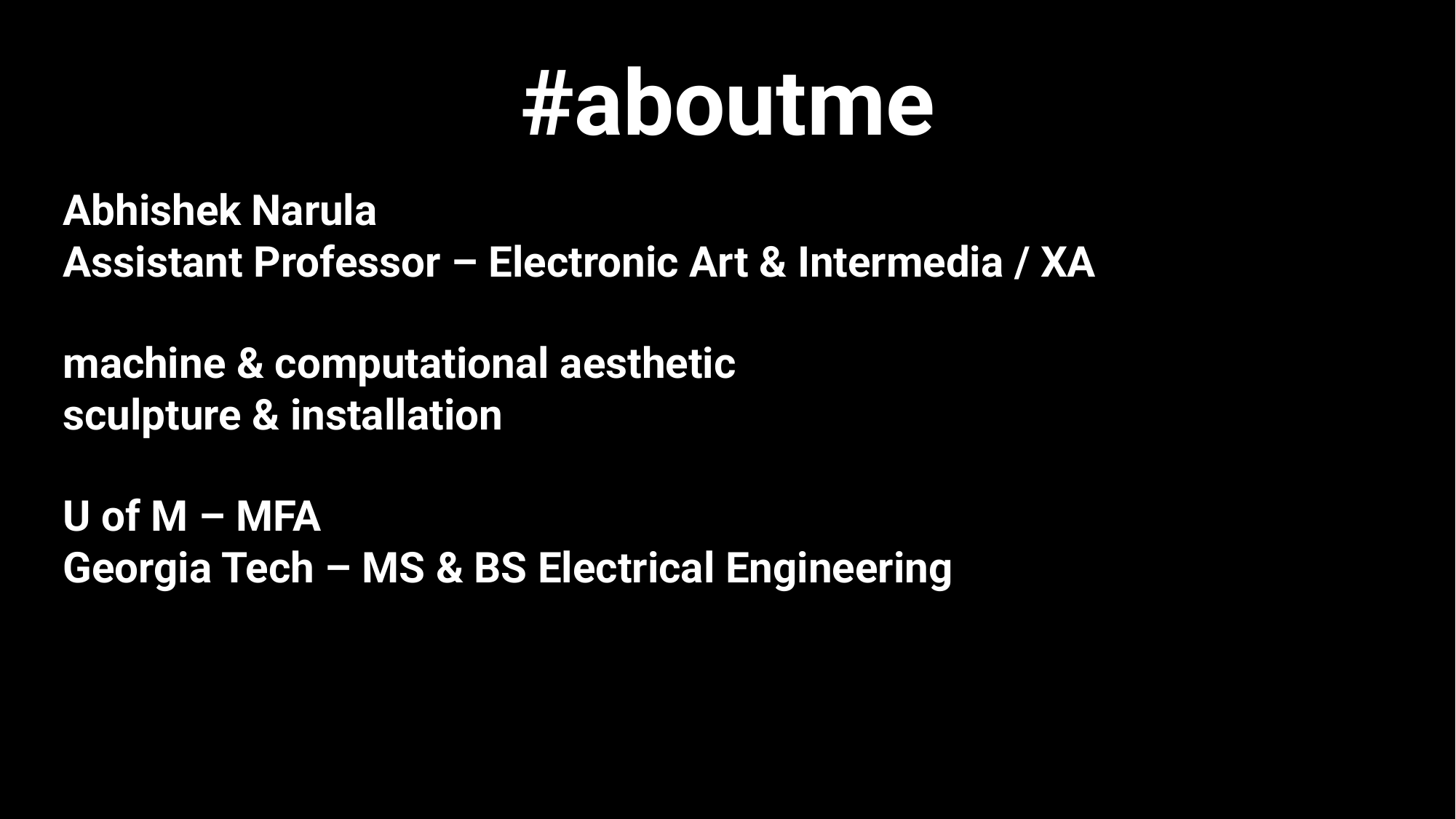

#aboutme
Abhishek Narula
Assistant Professor – Electronic Art & Intermedia / XA

machine & computational aesthetic
sculpture & installation

U of M – MFA
Georgia Tech – MS & BS Electrical Engineering